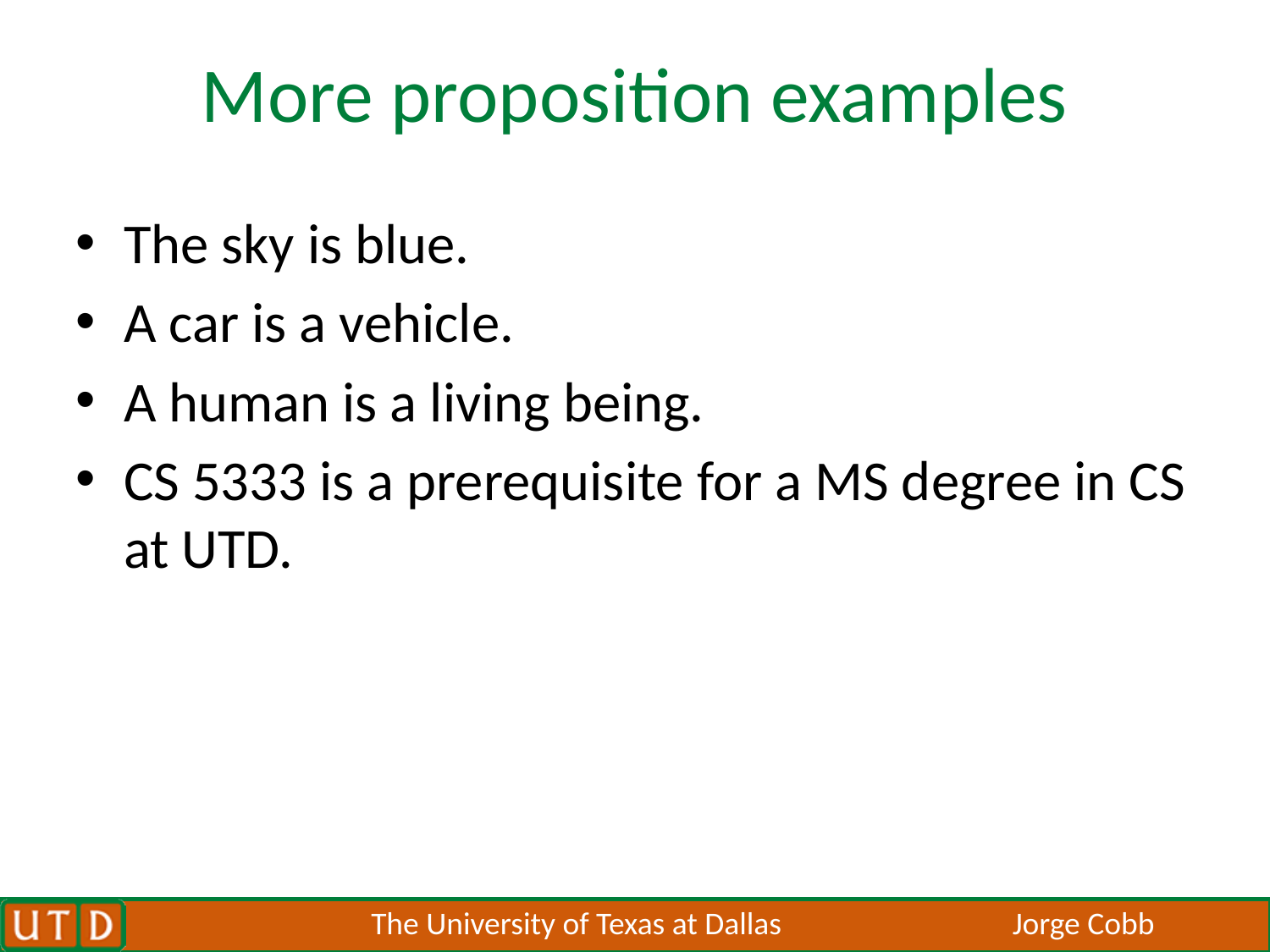

# More proposition examples
The sky is blue.
A car is a vehicle.
A human is a living being.
CS 5333 is a prerequisite for a MS degree in CS at UTD.